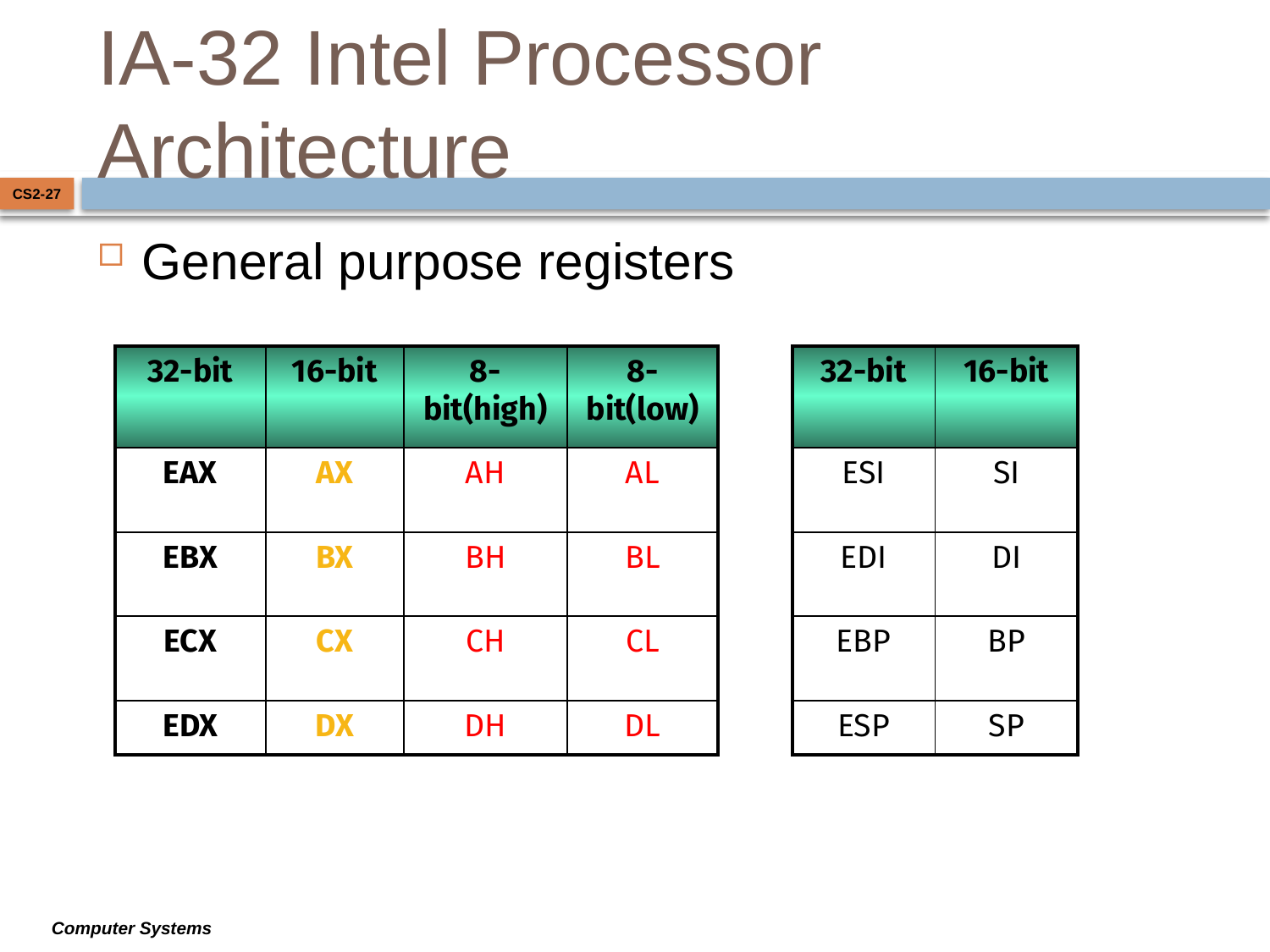

# IA-32 Intel Processor Architecture
CS2-27
General purpose registers
| 32-bit | 16-bit | 8-bit(high) | 8-bit(low) |
| --- | --- | --- | --- |
| EAX | AX | AH | AL |
| EBX | BX | BH | BL |
| ECX | CX | CH | CL |
| EDX | DX | DH | DL |
| 32-bit | 16-bit |
| --- | --- |
| ESI | SI |
| EDI | DI |
| EBP | BP |
| ESP | SP |